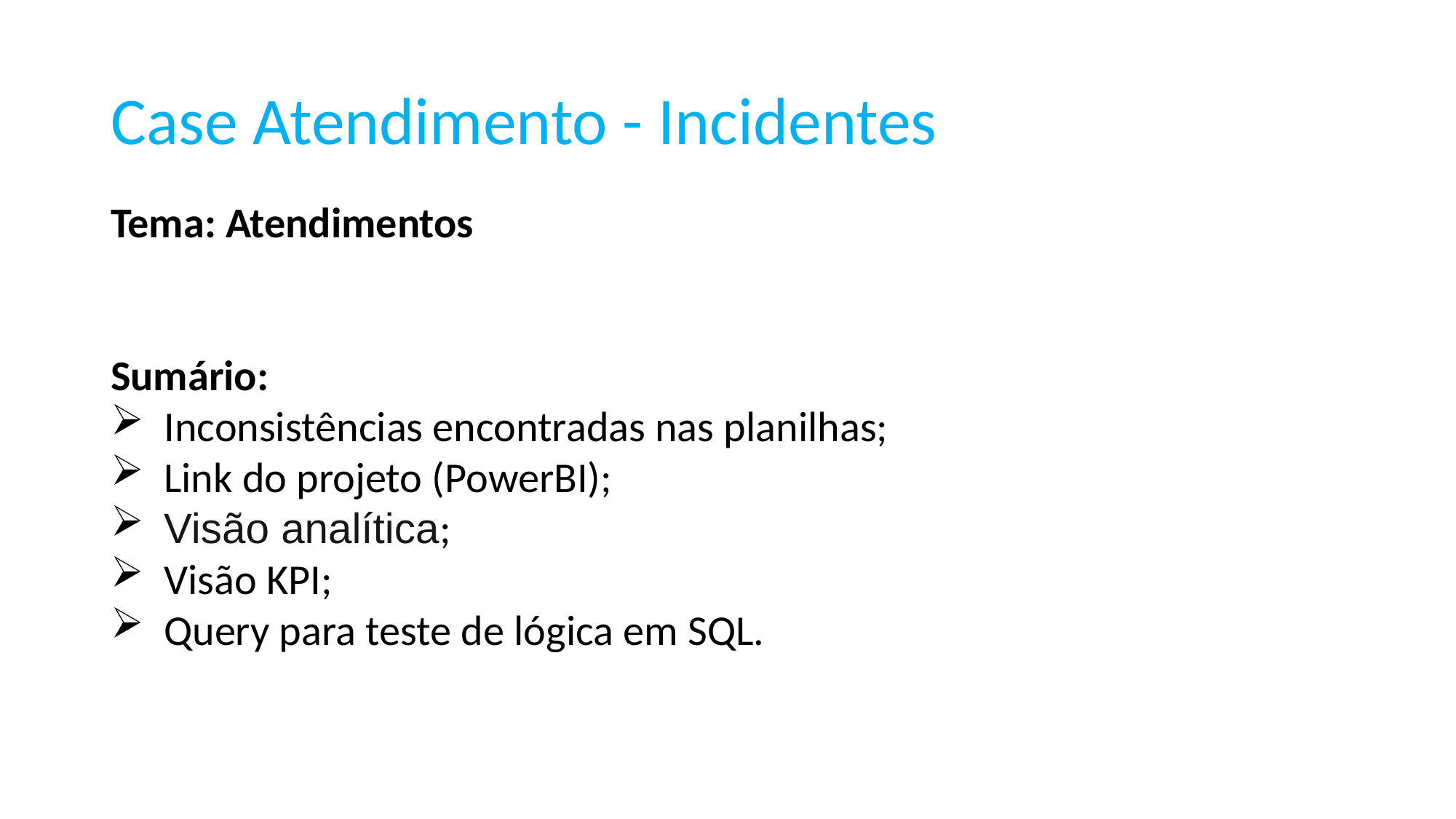

# Case Atendimento - Incidentes
Tema: Atendimentos

Sumário:
  Inconsistências encontradas nas planilhas;
  Link do projeto (PowerBI);
  Visão analítica;
  Visão KPI;
  Query para teste de lógica em SQL.